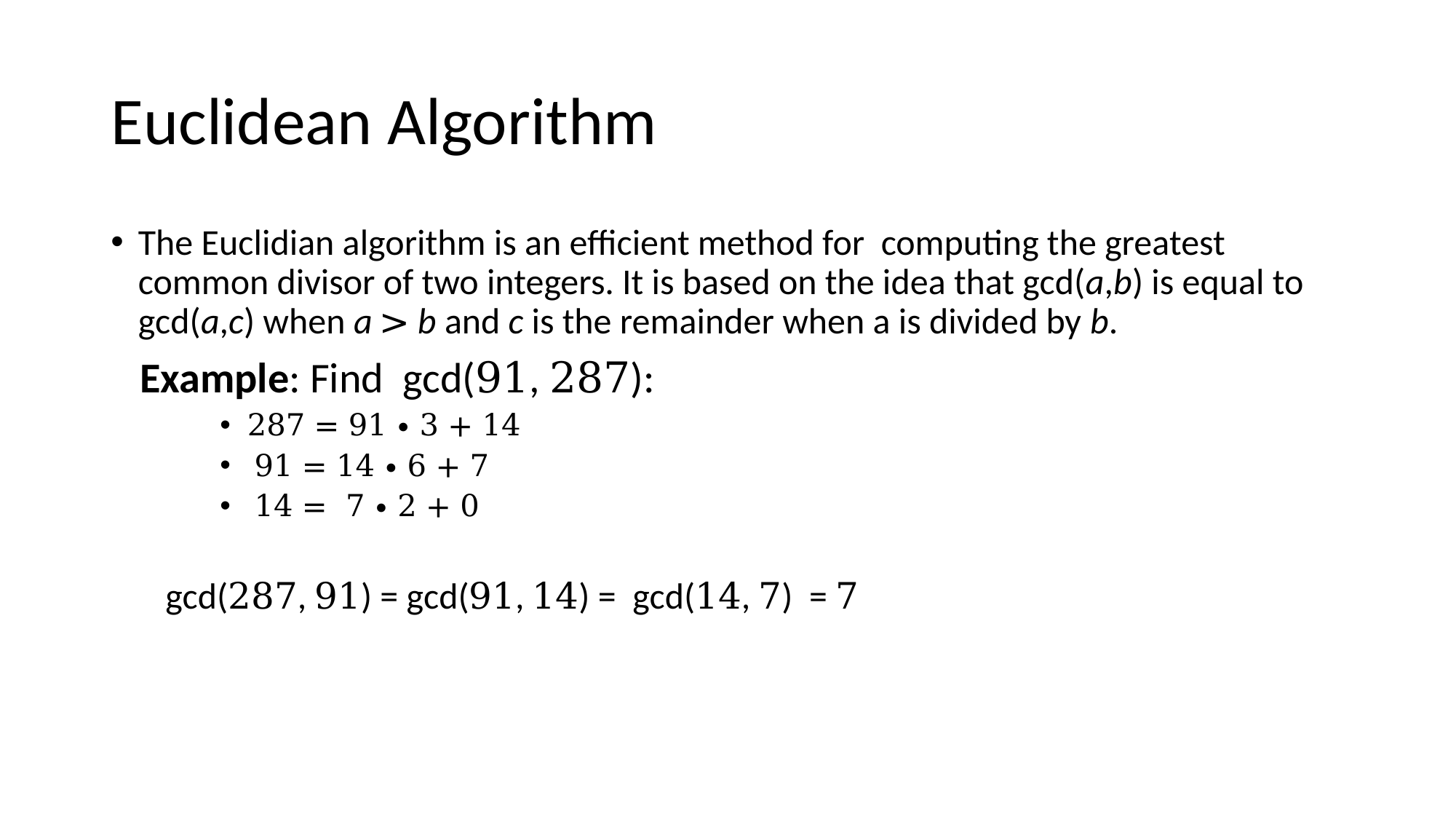

# Euclidean Algorithm
The Euclidian algorithm is an efficient method for  computing the greatest common divisor of two integers. It is based on the idea that gcd(a,b) is equal to gcd(a,c) when a > b and c is the remainder when a is divided by b.
   Example: Find  gcd(91, 287):
287 = 91 ∙ 3 + 14
 91 = 14 ∙ 6 + 7
 14 =  7 ∙ 2 + 0

gcd(287, 91) = gcd(91, 14) =  gcd(14, 7)  = 7